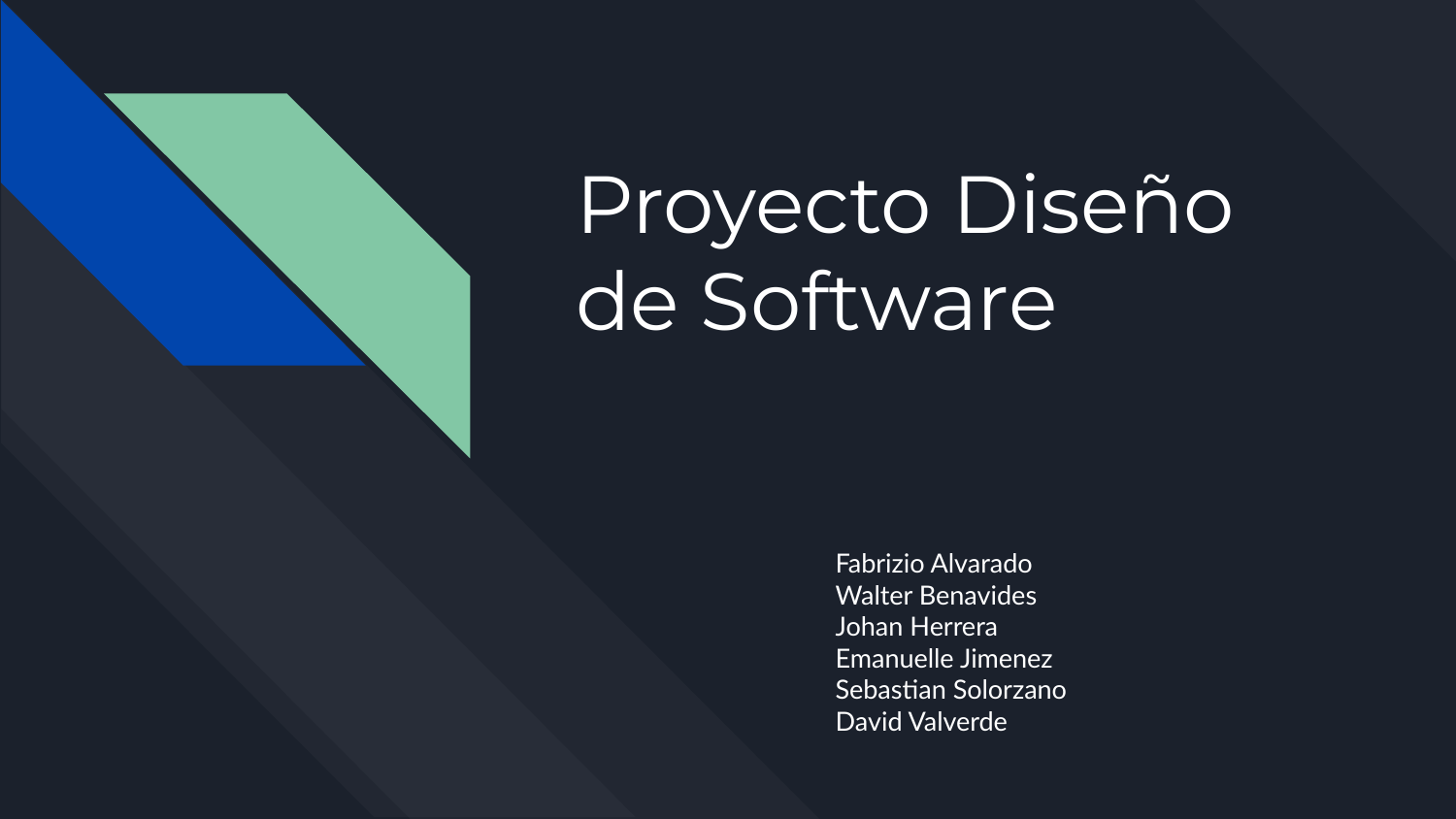

# Proyecto Diseño de Software
Fabrizio Alvarado
Walter Benavides
Johan Herrera
Emanuelle Jimenez
Sebastian Solorzano
David Valverde